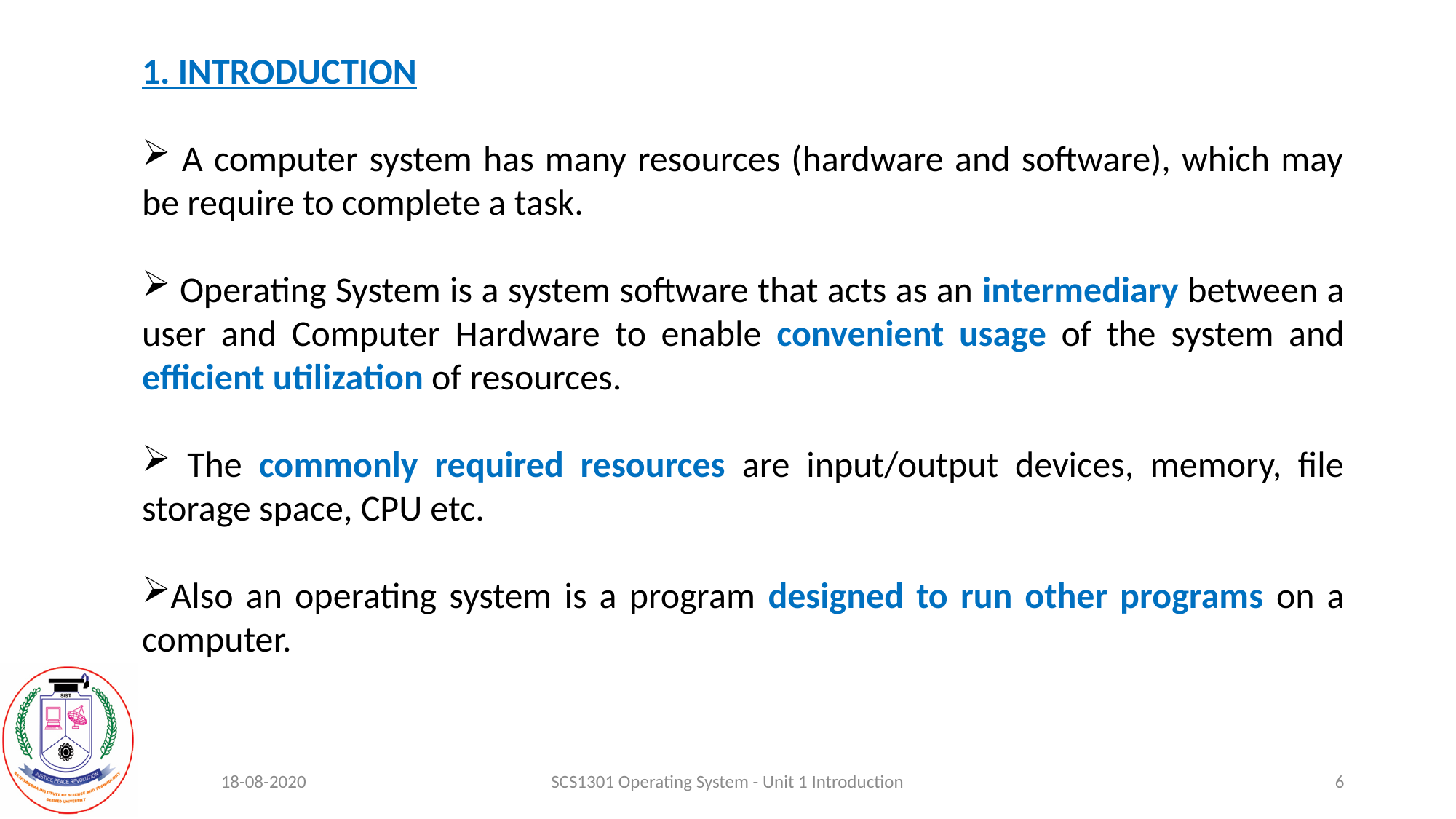

1. INTRODUCTION

 A computer system has many resources (hardware and software), which may be require to complete a task.

 Operating System is a system software that acts as an intermediary between a user and Computer Hardware to enable convenient usage of the system and efficient utilization of resources.

 The commonly required resources are input/output devices, memory, file storage space, CPU etc.

Also an operating system is a program designed to run other programs on a computer.

18-08-2020
SCS1301 Operating System - Unit 1 Introduction
6